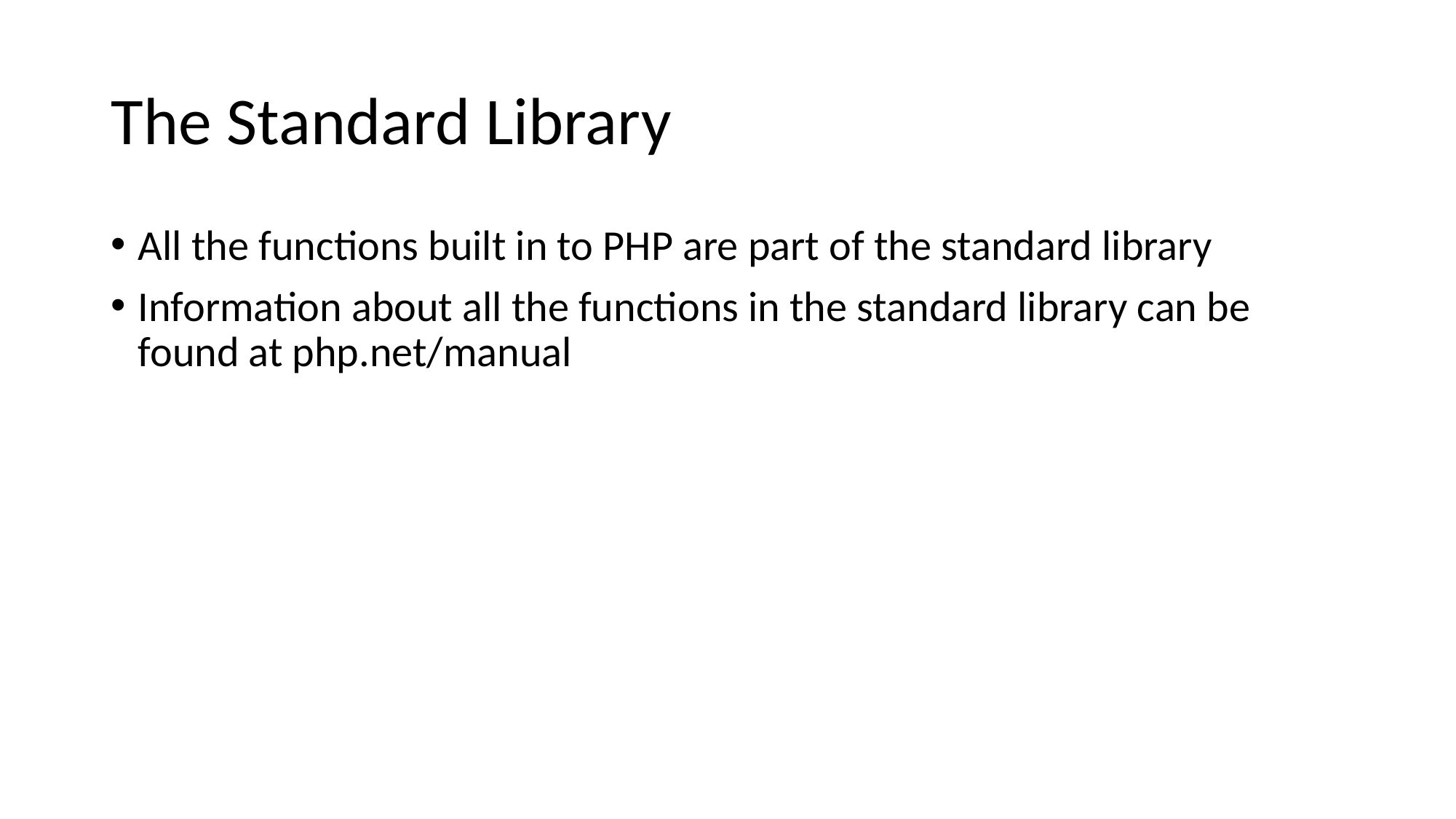

# The Standard Library
All the functions built in to PHP are part of the standard library
Information about all the functions in the standard library can be found at php.net/manual